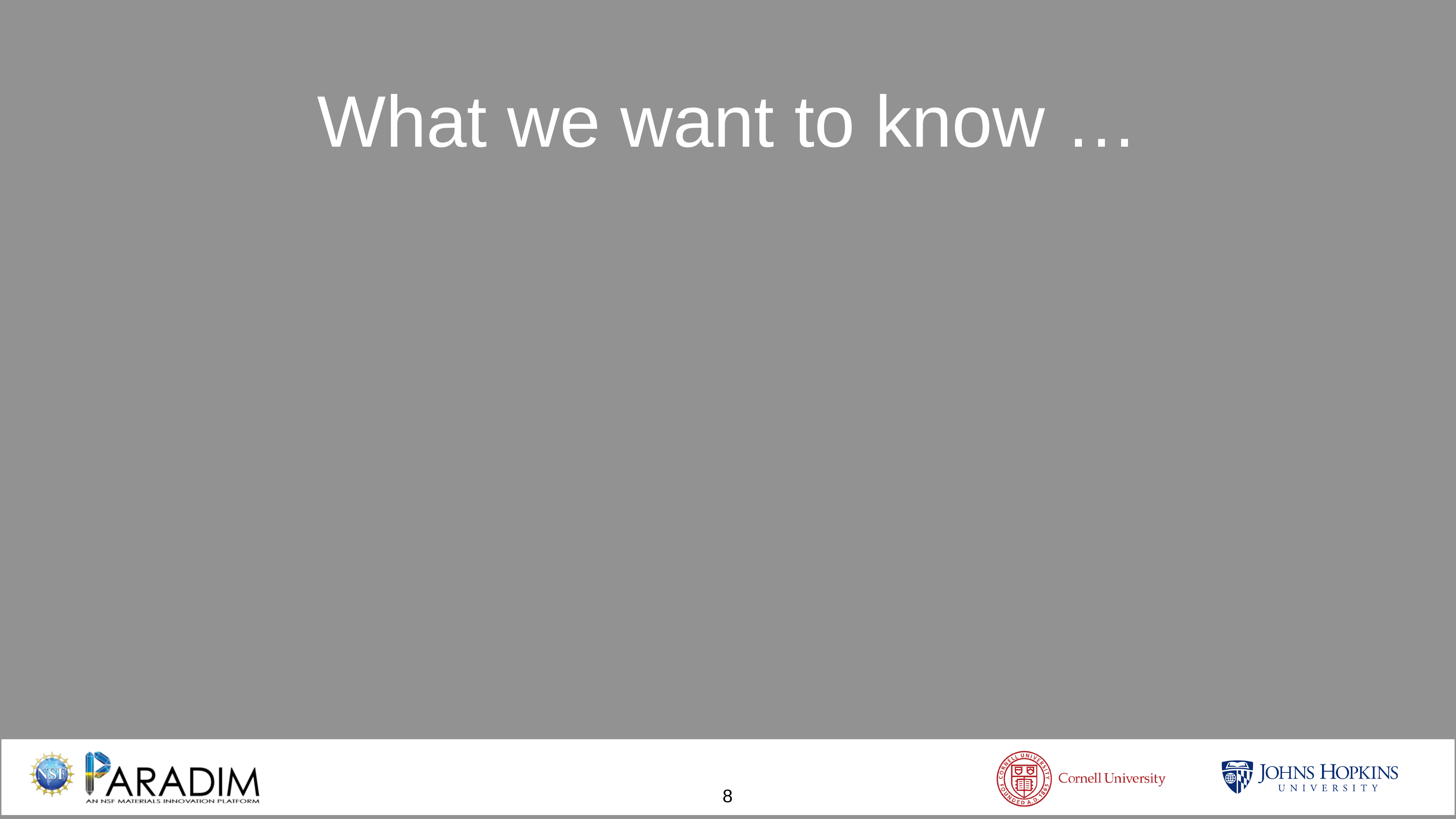

What we want to know …
8